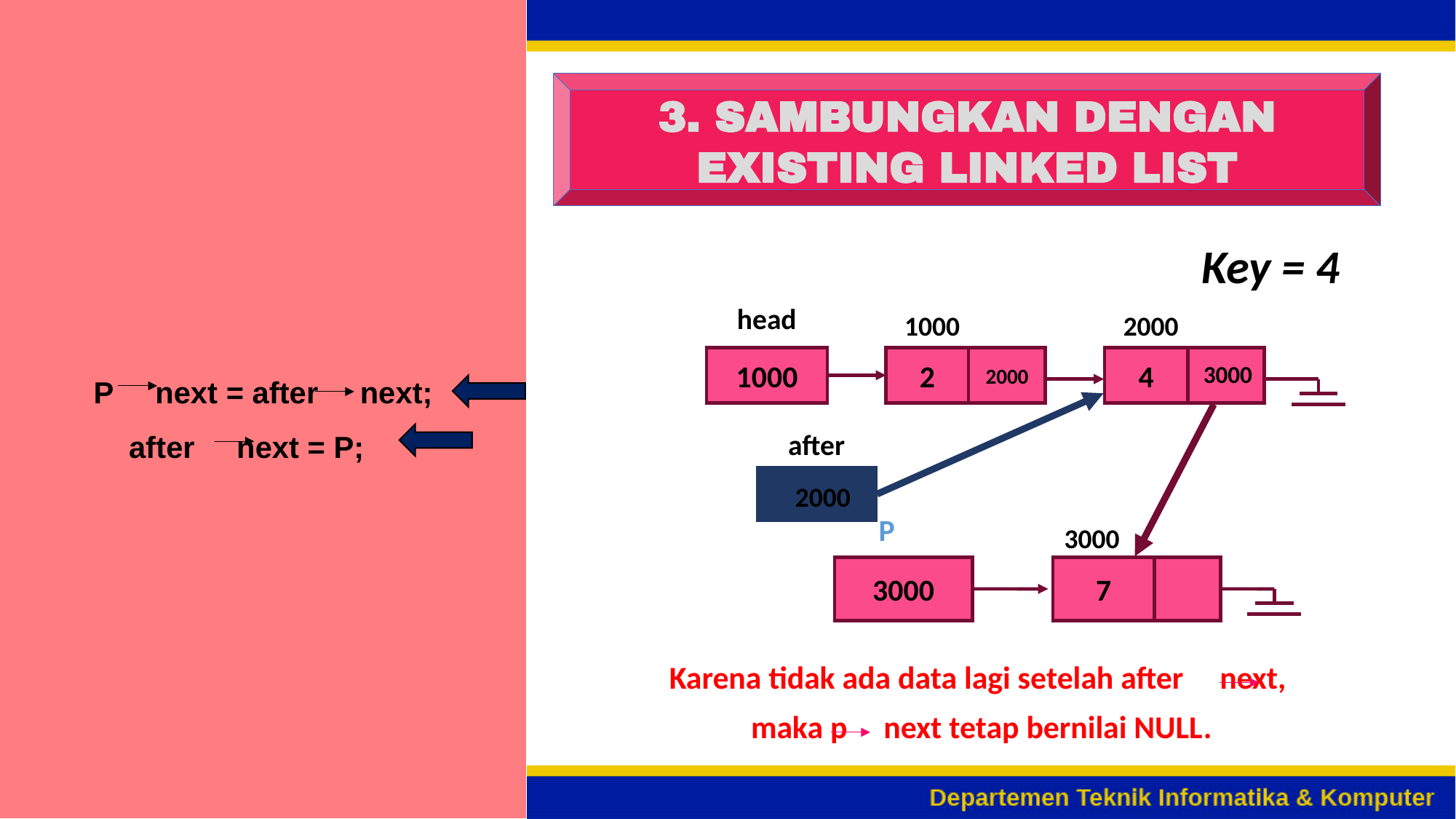

P     next = after     next;
after     next = P;
3. SAMBUNGKAN DENGAN EXISTING LINKED LIST
Key = 4
head
1000
2000
1000
2
2000
4

3000

after

2000
p
3000
3000
7

Karena tidak ada data lagi setelah after     next,
maka p     next tetap bernilai NULL.